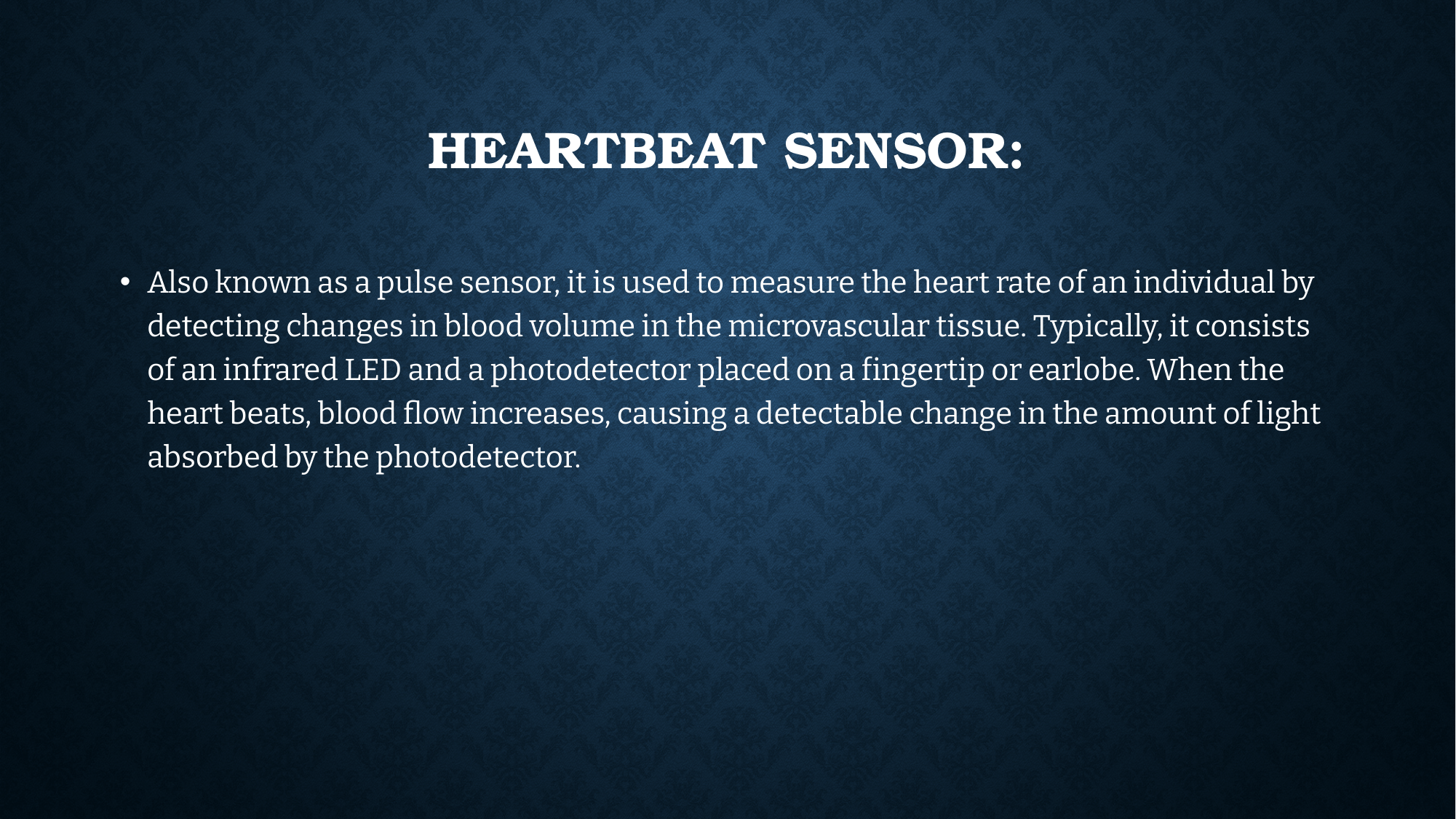

# Heartbeat Sensor:
Also known as a pulse sensor, it is used to measure the heart rate of an individual by detecting changes in blood volume in the microvascular tissue. Typically, it consists of an infrared LED and a photodetector placed on a fingertip or earlobe. When the heart beats, blood flow increases, causing a detectable change in the amount of light absorbed by the photodetector.